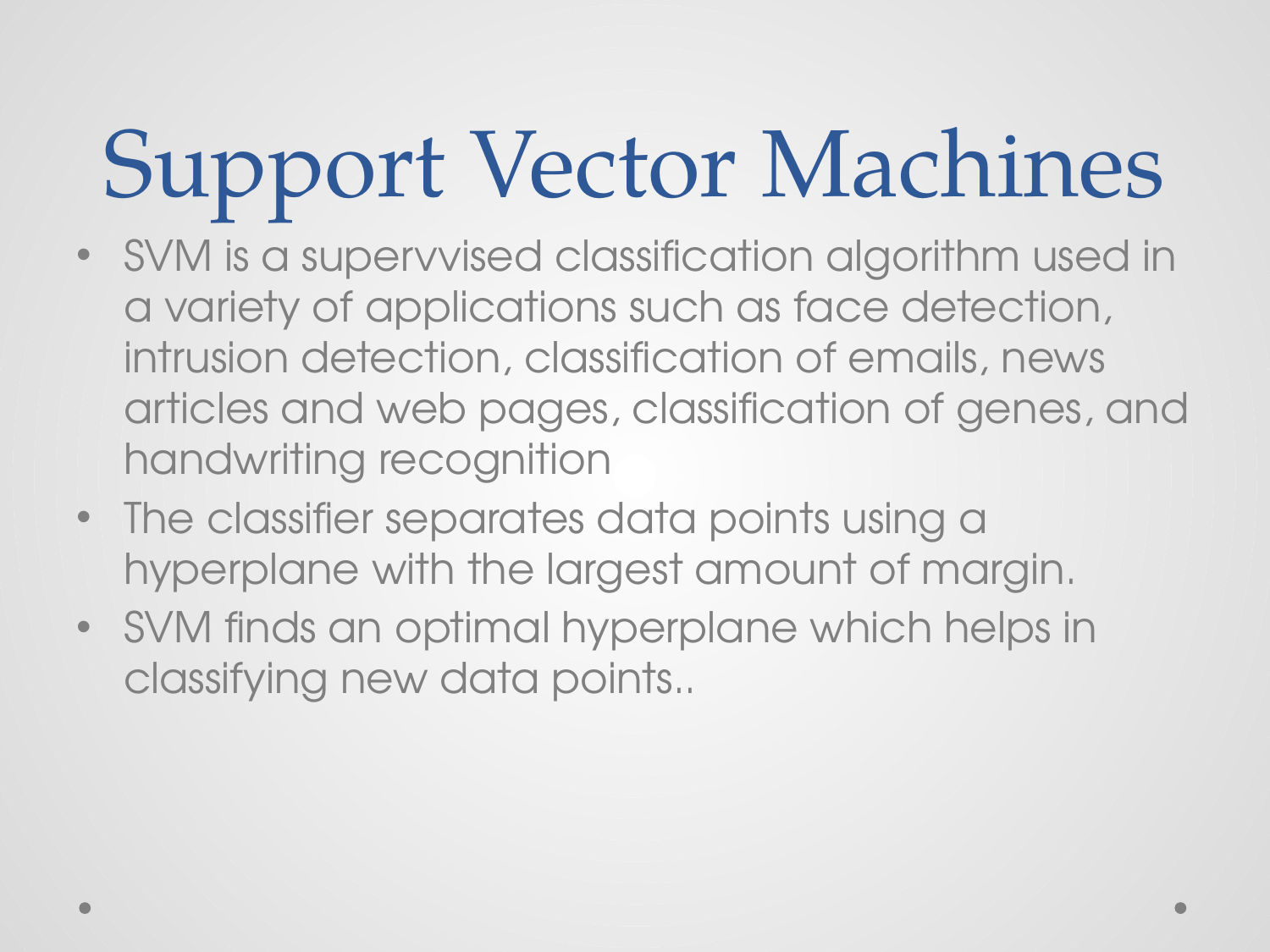

# Support Vector Machines
SVM is a supervvised classification algorithm used in a variety of applications such as face detection, intrusion detection, classification of emails, news articles and web pages, classification of genes, and handwriting recognition
The classifier separates data points using a hyperplane with the largest amount of margin.
SVM finds an optimal hyperplane which helps in classifying new data points..